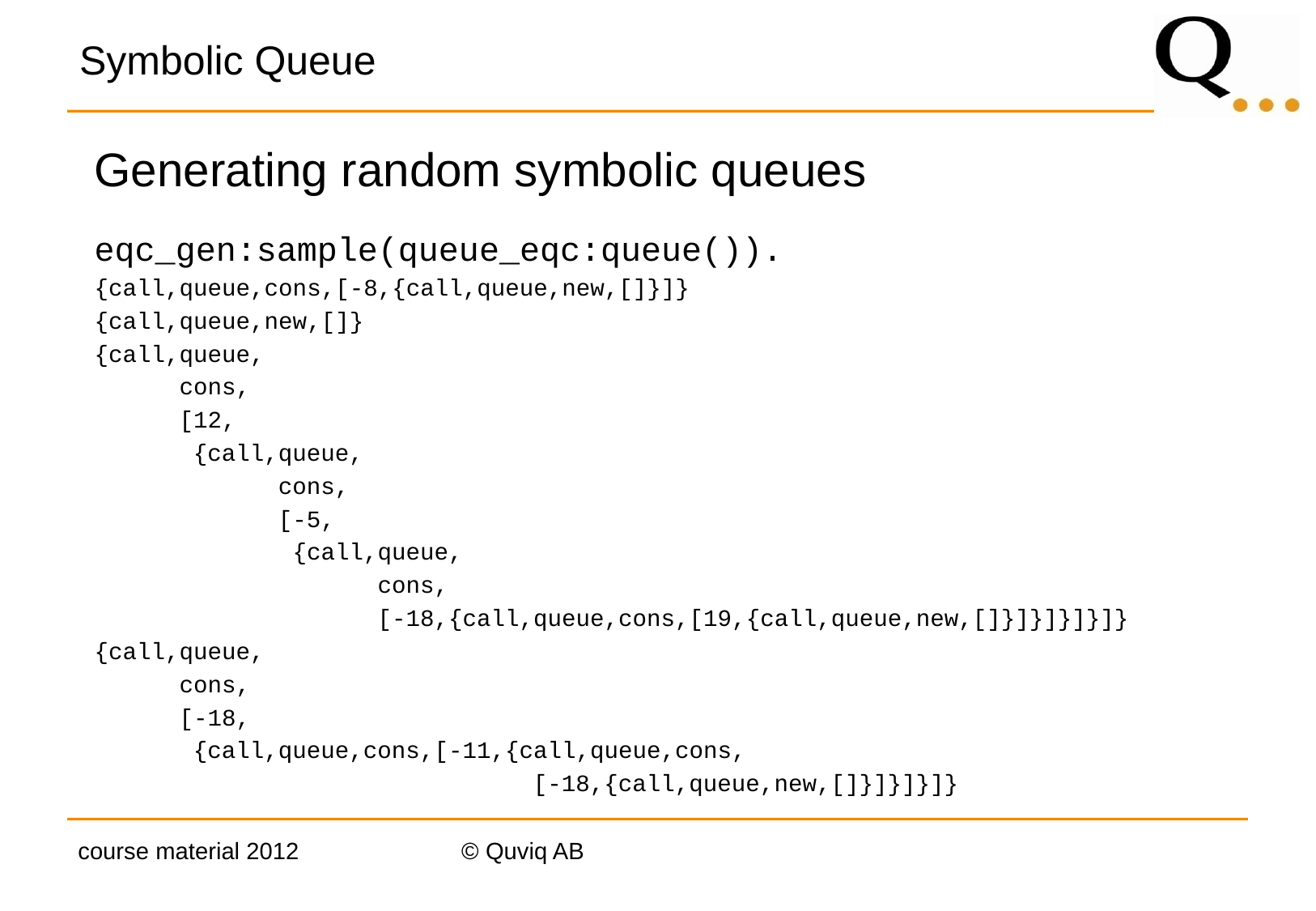

# Symbolic Queue
Generating random symbolic queues

eqc_gen:sample(queue_eqc:queue()).
{call,queue,cons,[-8,{call,queue,new,[]}]}
{call,queue,new,[]}
{call,queue,
      cons,
      [12,
       {call,queue,
             cons,
             [-5,
              {call,queue,
                    cons,
                    [-18,{call,queue,cons,[19,{call,queue,new,[]}]}]}]}]}
{call,queue,
      cons,
      [-18,
       {call,queue,cons,[-11,{call,queue,cons,
                               [-18,{call,queue,new,[]}]}]}]}
course material 2012
© Quviq AB